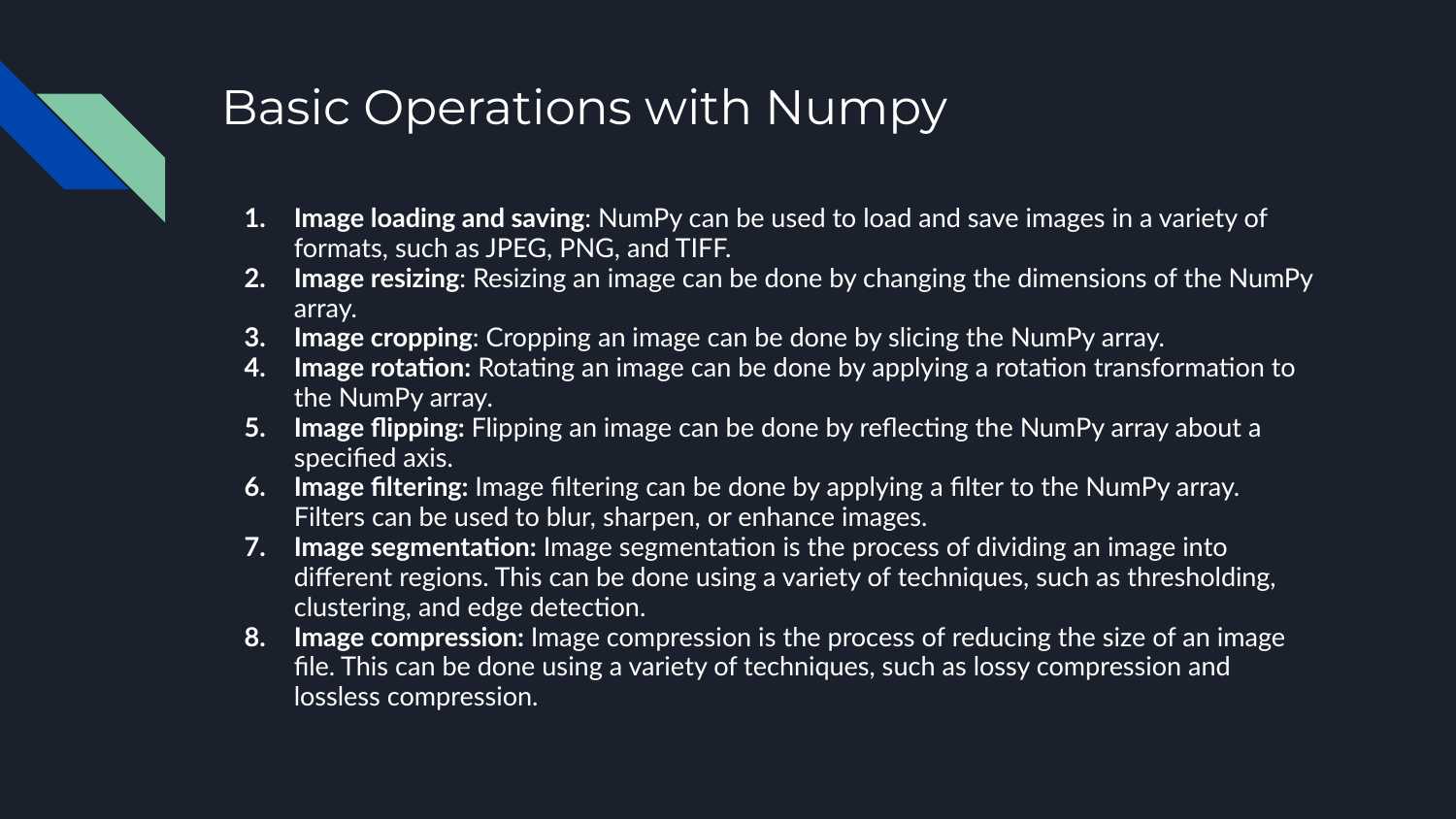

# Basic Operations with Numpy
Image loading and saving: NumPy can be used to load and save images in a variety of formats, such as JPEG, PNG, and TIFF.
Image resizing: Resizing an image can be done by changing the dimensions of the NumPy array.
Image cropping: Cropping an image can be done by slicing the NumPy array.
Image rotation: Rotating an image can be done by applying a rotation transformation to the NumPy array.
Image flipping: Flipping an image can be done by reflecting the NumPy array about a specified axis.
Image filtering: Image filtering can be done by applying a filter to the NumPy array. Filters can be used to blur, sharpen, or enhance images.
Image segmentation: Image segmentation is the process of dividing an image into different regions. This can be done using a variety of techniques, such as thresholding, clustering, and edge detection.
Image compression: Image compression is the process of reducing the size of an image file. This can be done using a variety of techniques, such as lossy compression and lossless compression.